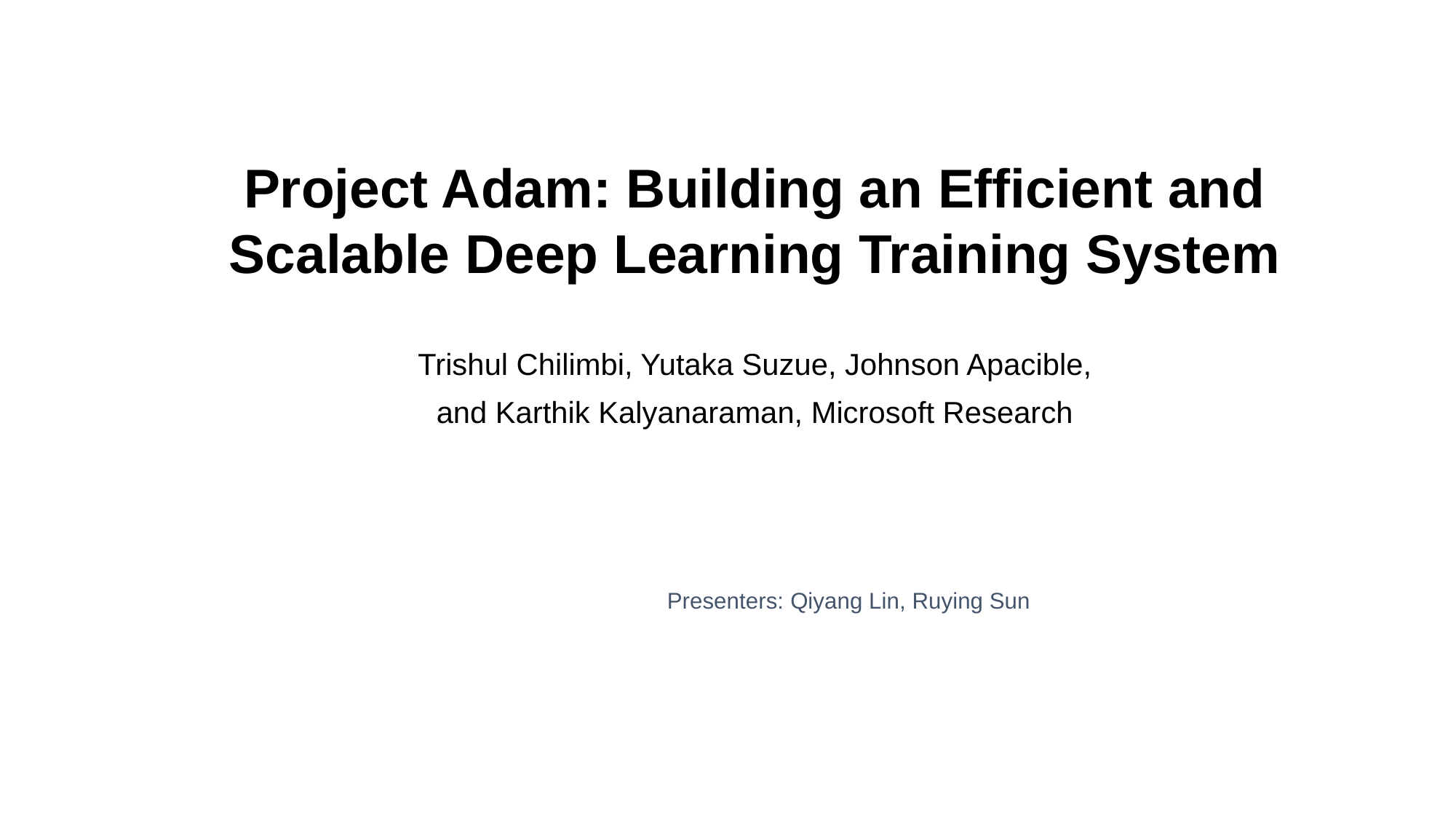

# Project Adam: Building an Efficient and Scalable Deep Learning Training System
Trishul Chilimbi, Yutaka Suzue, Johnson Apacible,
and Karthik Kalyanaraman, Microsoft Research
Presenters: Qiyang Lin, Ruying Sun